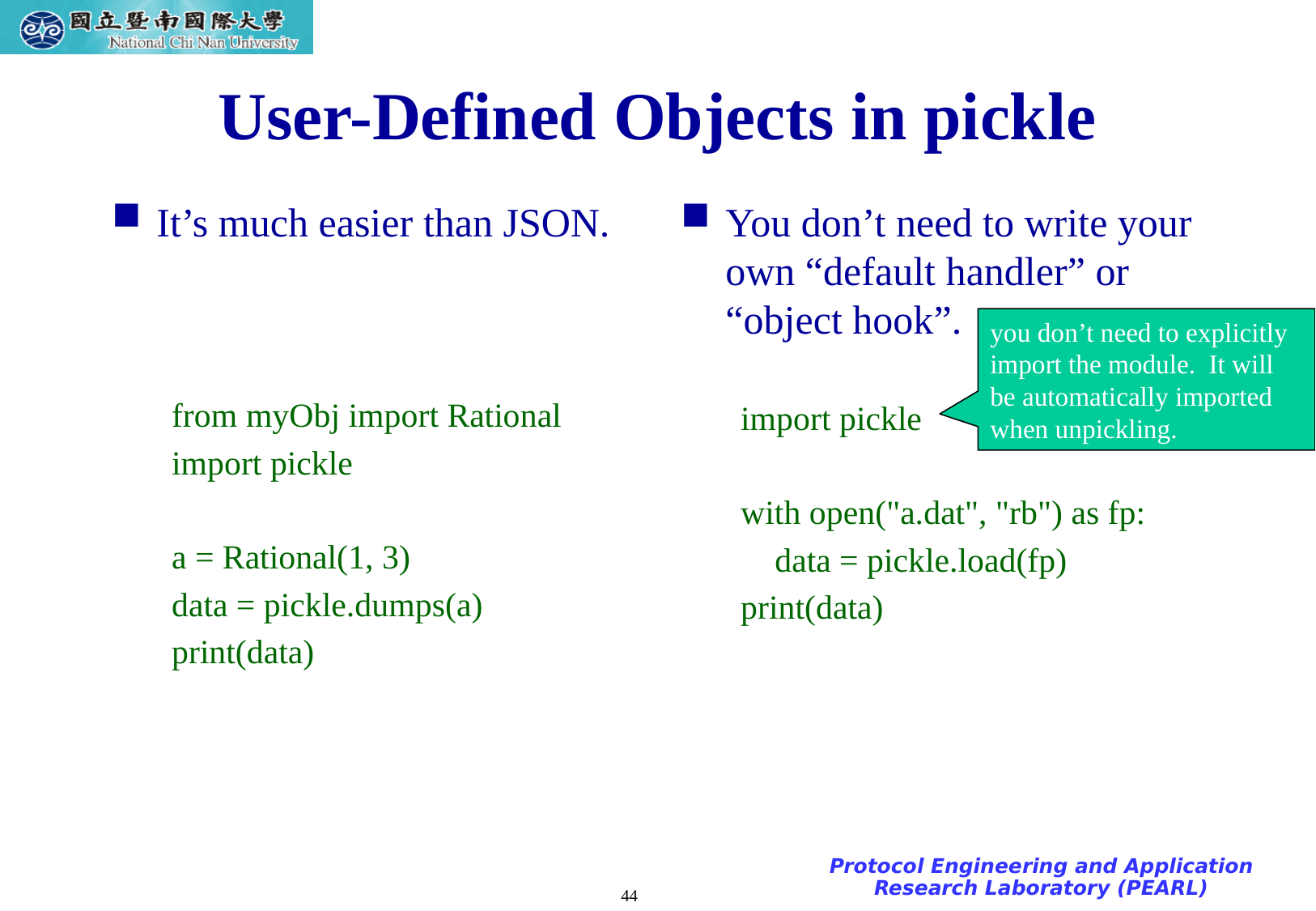

# User-Defined Objects in pickle
It’s much easier than JSON.

from myObj import Rational
import pickle

a = Rational(1, 3)
data = pickle.dumps(a)
print(data)
You don’t need to write your own “default handler” or “object hook”.

import pickle

with open("a.dat", "rb") as fp:
    data = pickle.load(fp)
print(data)
you don’t need to explicitly import the module.  It will be automatically imported when unpickling.